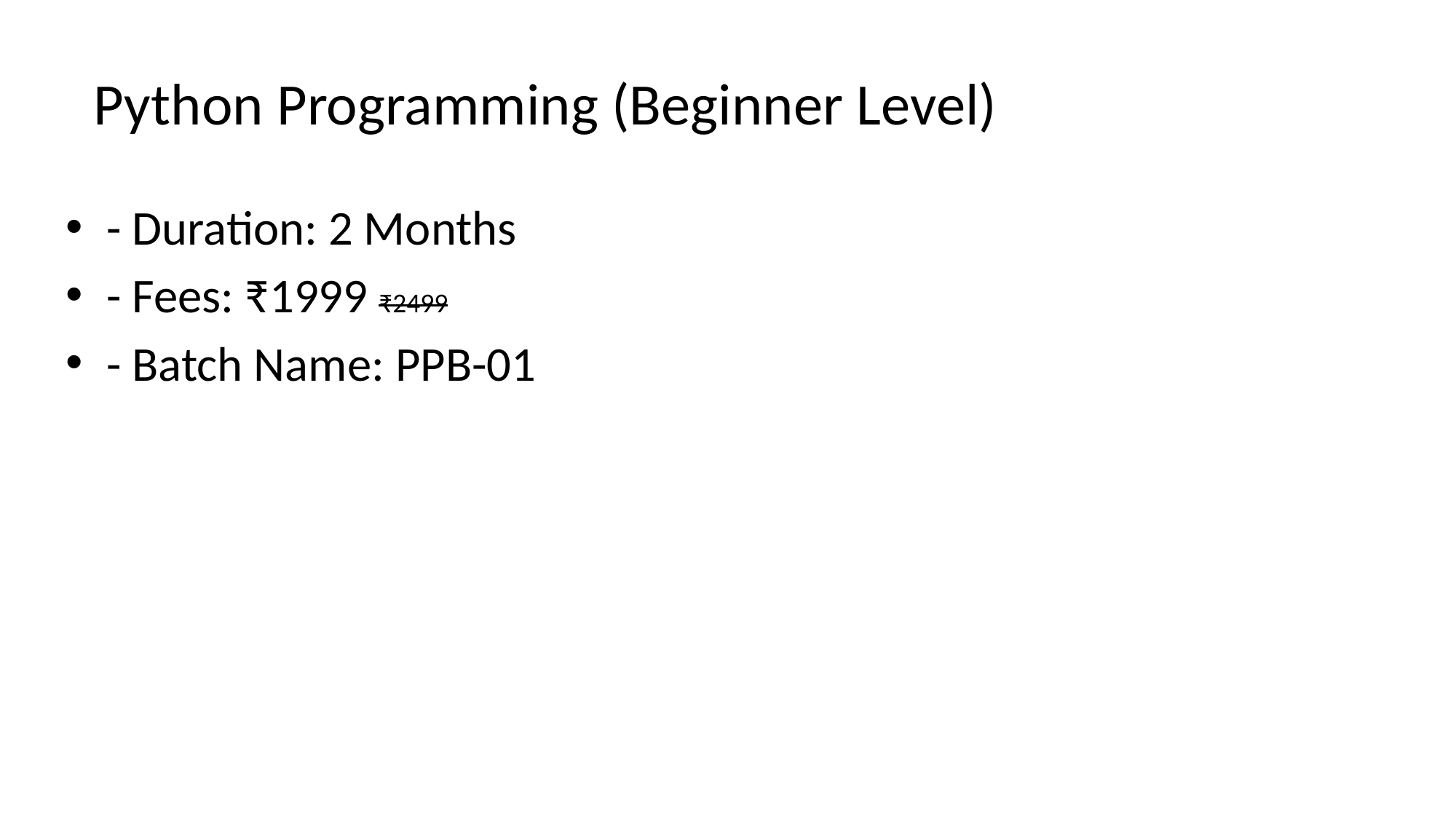

# Python Programming (Beginner Level)
- Duration: 2 Months
- Fees: ₹1999 ₹2499
- Batch Name: PPB-01